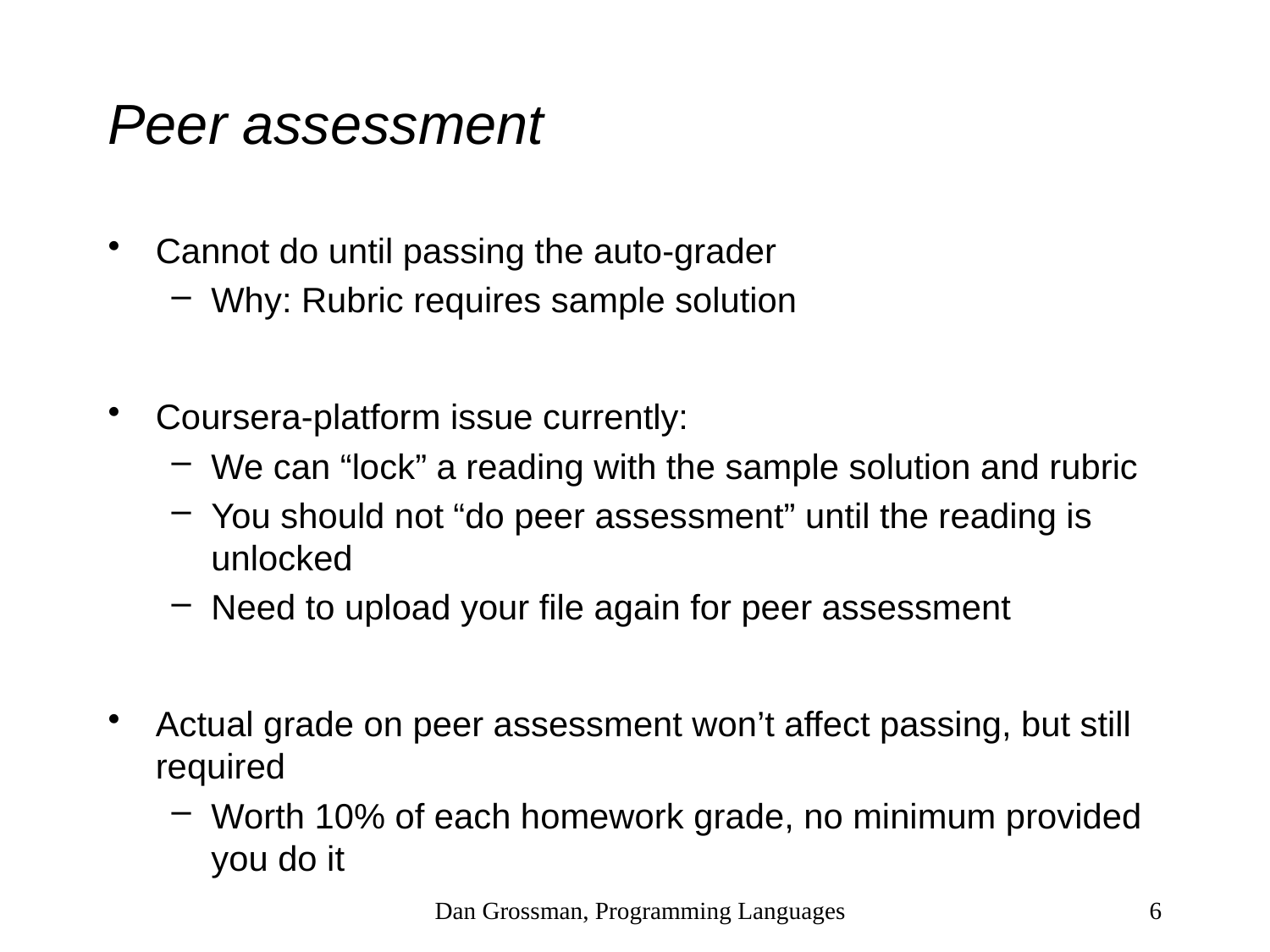

# Peer assessment
Cannot do until passing the auto-grader
Why: Rubric requires sample solution

Coursera-platform issue currently:
We can “lock” a reading with the sample solution and rubric
You should not “do peer assessment” until the reading is unlocked
Need to upload your file again for peer assessment

Actual grade on peer assessment won’t affect passing, but still required
Worth 10% of each homework grade, no minimum provided you do it

Dan Grossman, Programming Languages
6